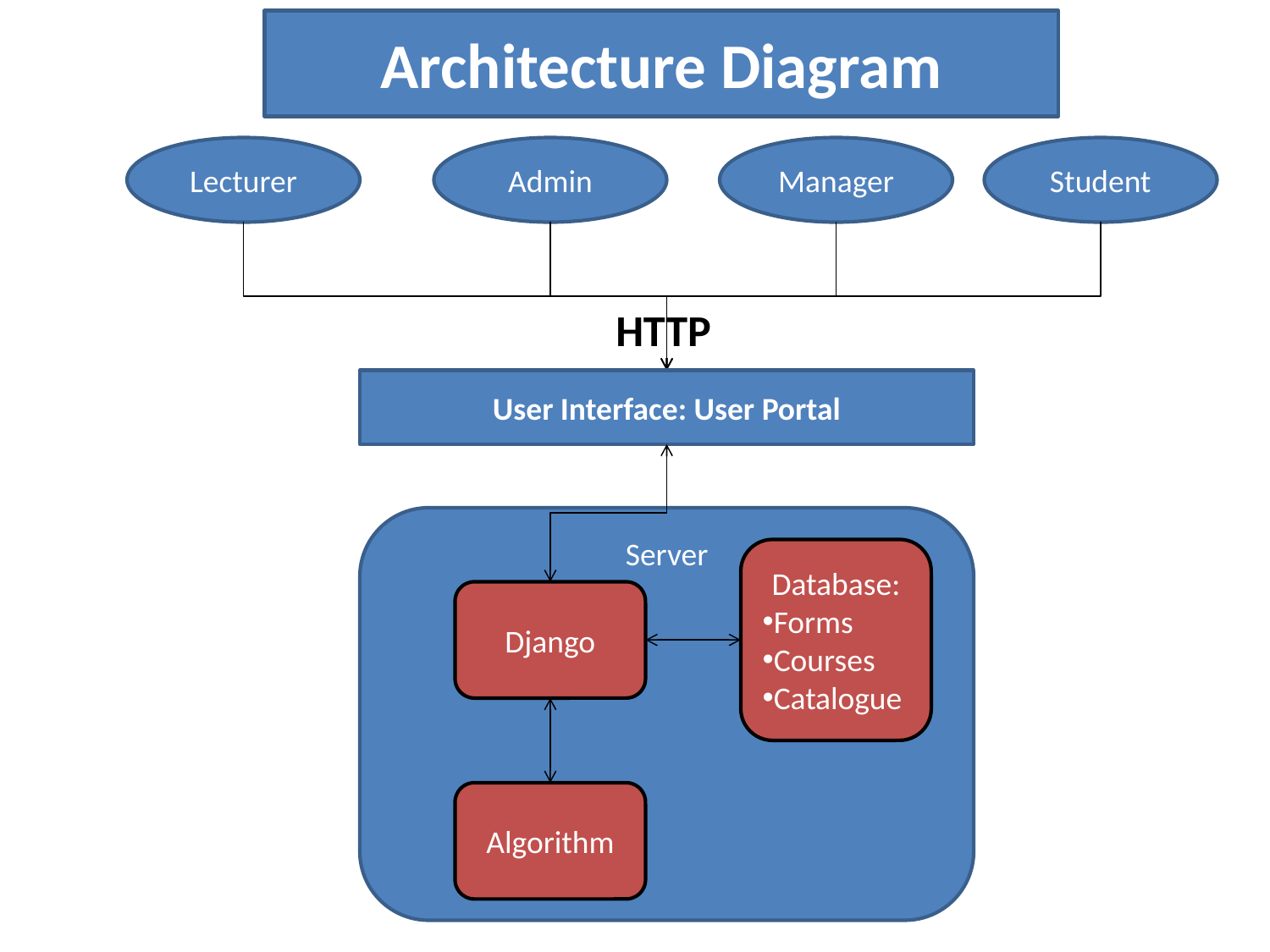

Architecture Diagram
Lecturer
Admin
Manager
Student
HTTP
User Interface: User Portal
Server
Database:
Forms
Courses
Catalogue
Django
Algorithm